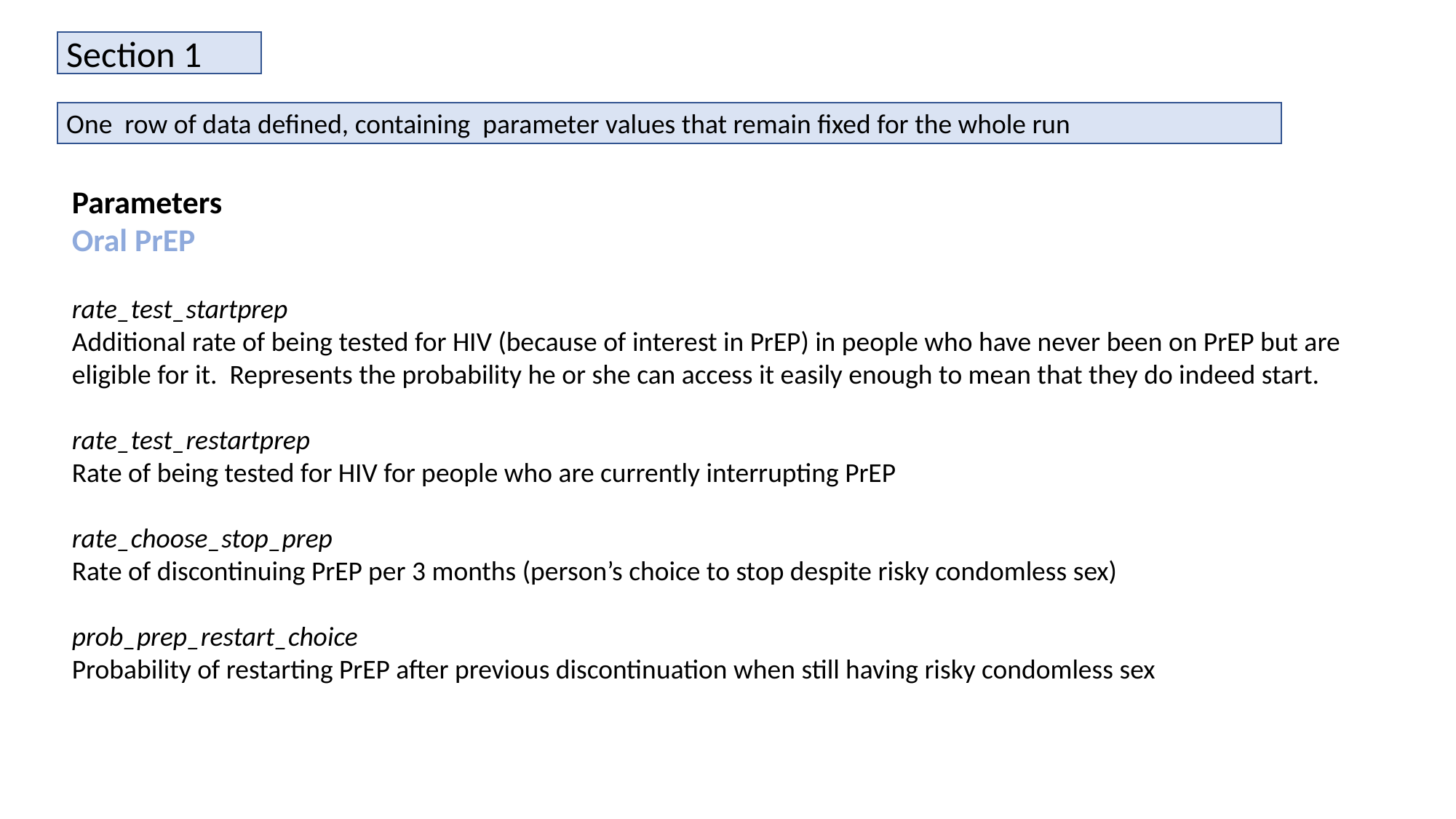

Section 1
One  row of data defined, containing  parameter values that remain fixed for the whole run

Parameters
Oral PrEP

rate_test_startprep
Additional rate of being tested for HIV (because of interest in PrEP) in people who have never been on PrEP but are eligible for it.  Represents the probability he or she can access it easily enough to mean that they do indeed start.

rate_test_restartprep
Rate of being tested for HIV for people who are currently interrupting PrEP

rate_choose_stop_prep
Rate of discontinuing PrEP per 3 months (person’s choice to stop despite risky condomless sex)

prob_prep_restart_choice
Probability of restarting PrEP after previous discontinuation when still having risky condomless sex